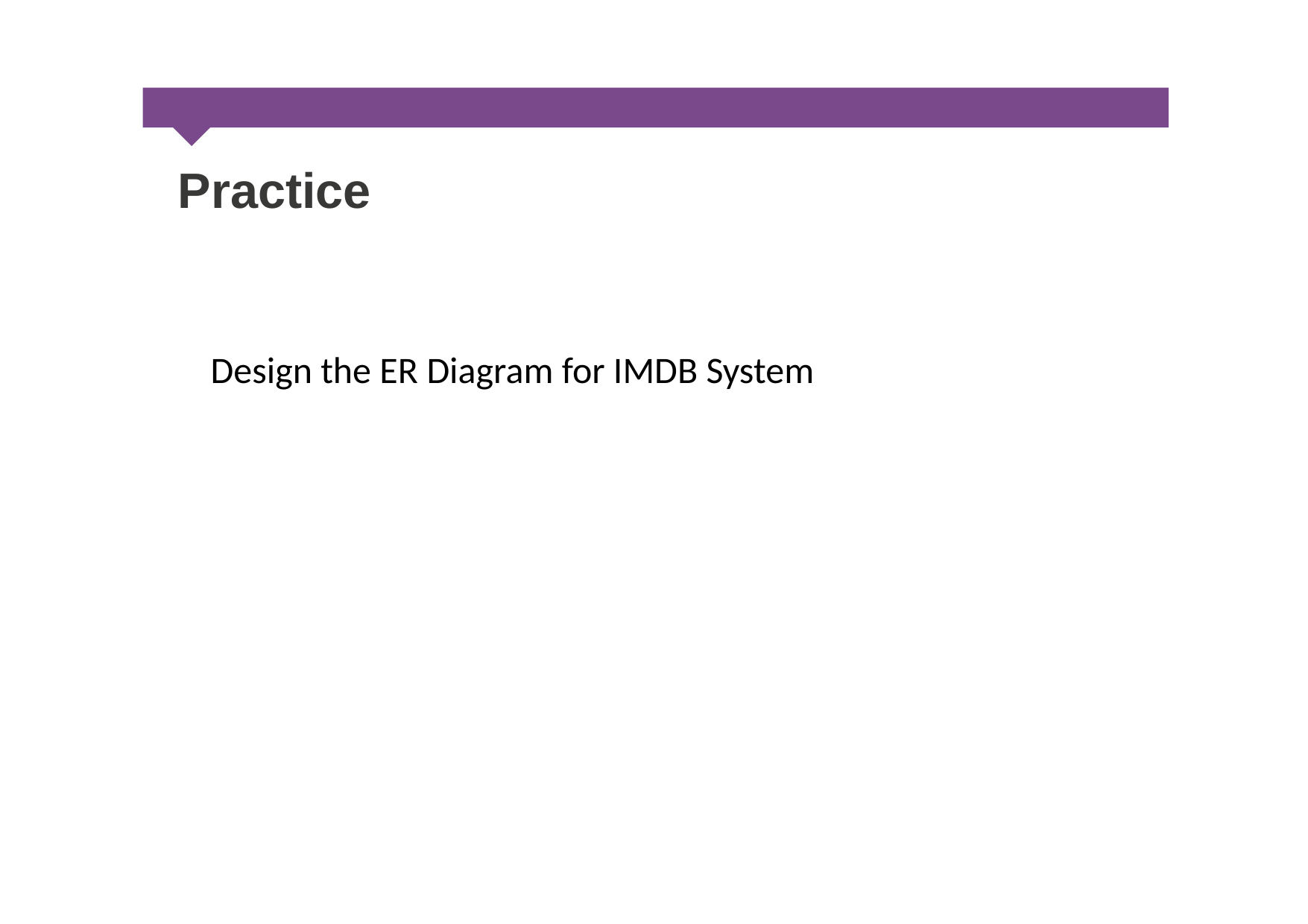

Practice

Design the ER Diagram for IMDB System